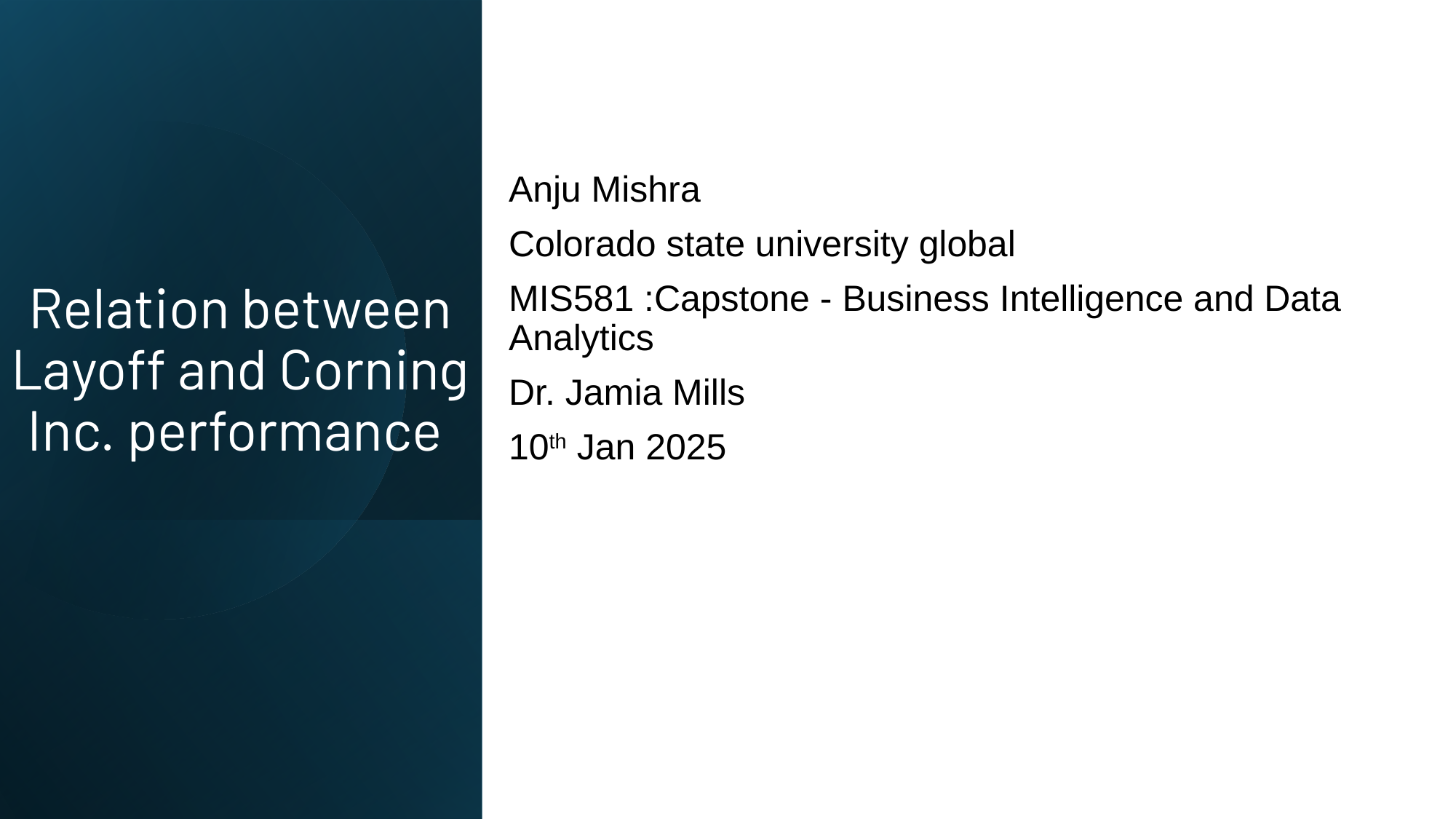

Anju Mishra
Colorado state university global
MIS581 :Capstone - Business Intelligence and Data Analytics
Dr. Jamia Mills
10th Jan 2025

# Relation between Layoff and Corning Inc. performance